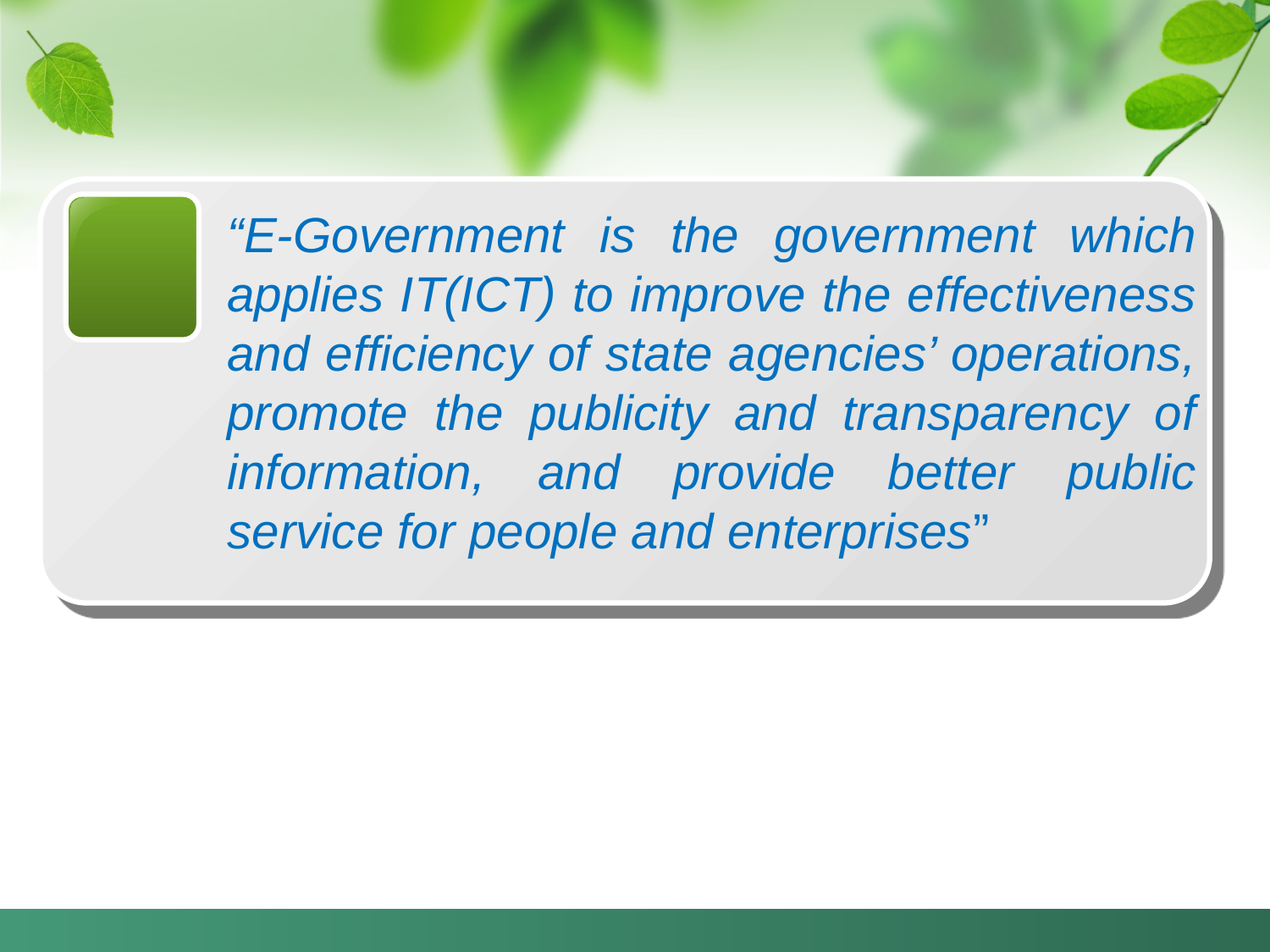

#

“E-Government is the government which applies IT(ICT) to improve the effectiveness and efficiency of state agencies’ operations, promote the publicity and transparency of information, and provide better public service for people and enterprises”